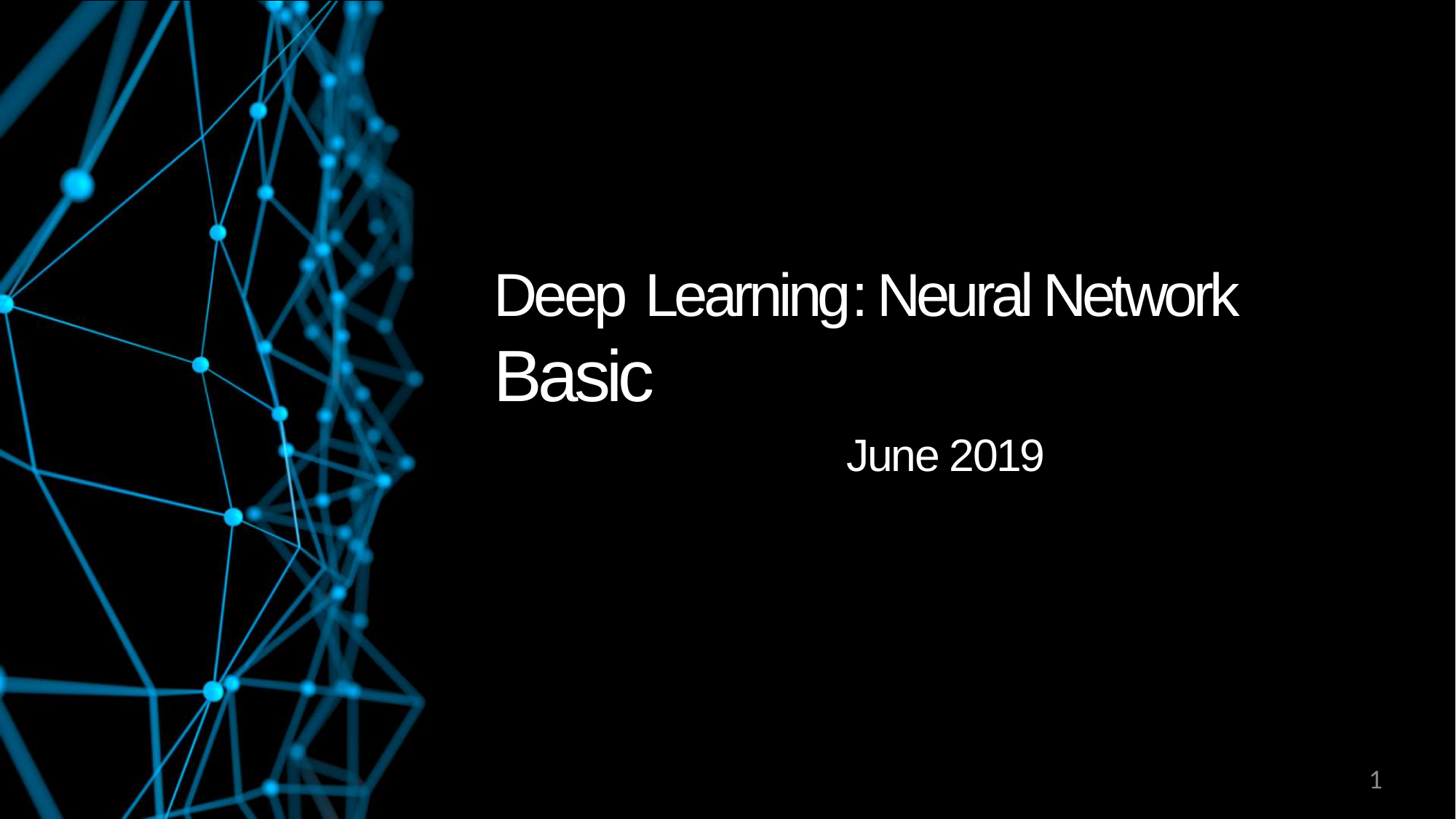

# Deep Learning: Neural Network Basic

June 2019
1
6.S191 Introduction to Deep Learning introtodeeplearning.com